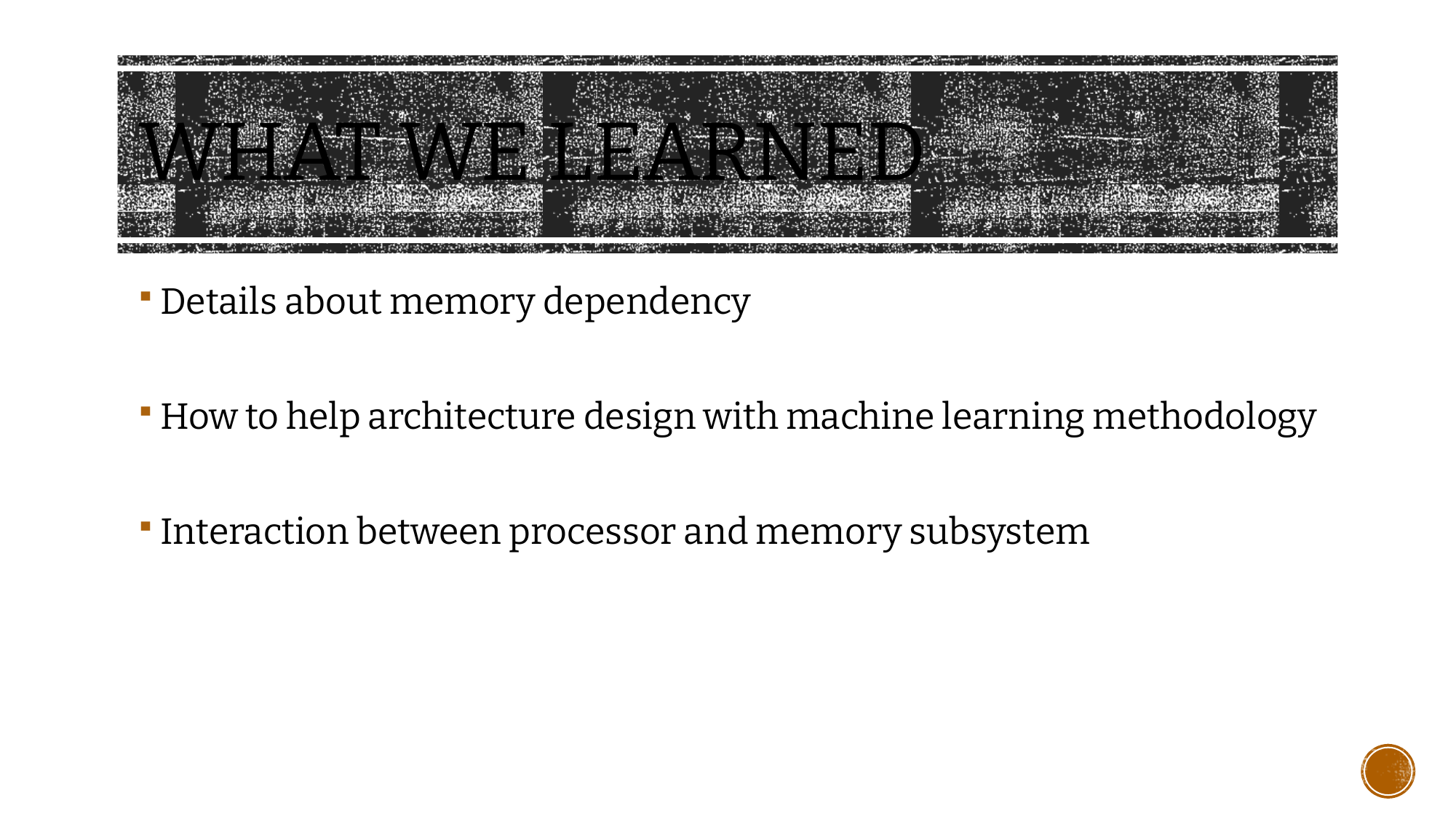

# What we learned

Details about memory dependency

How to help architecture design with machine learning methodology

Interaction between processor and memory subsystem